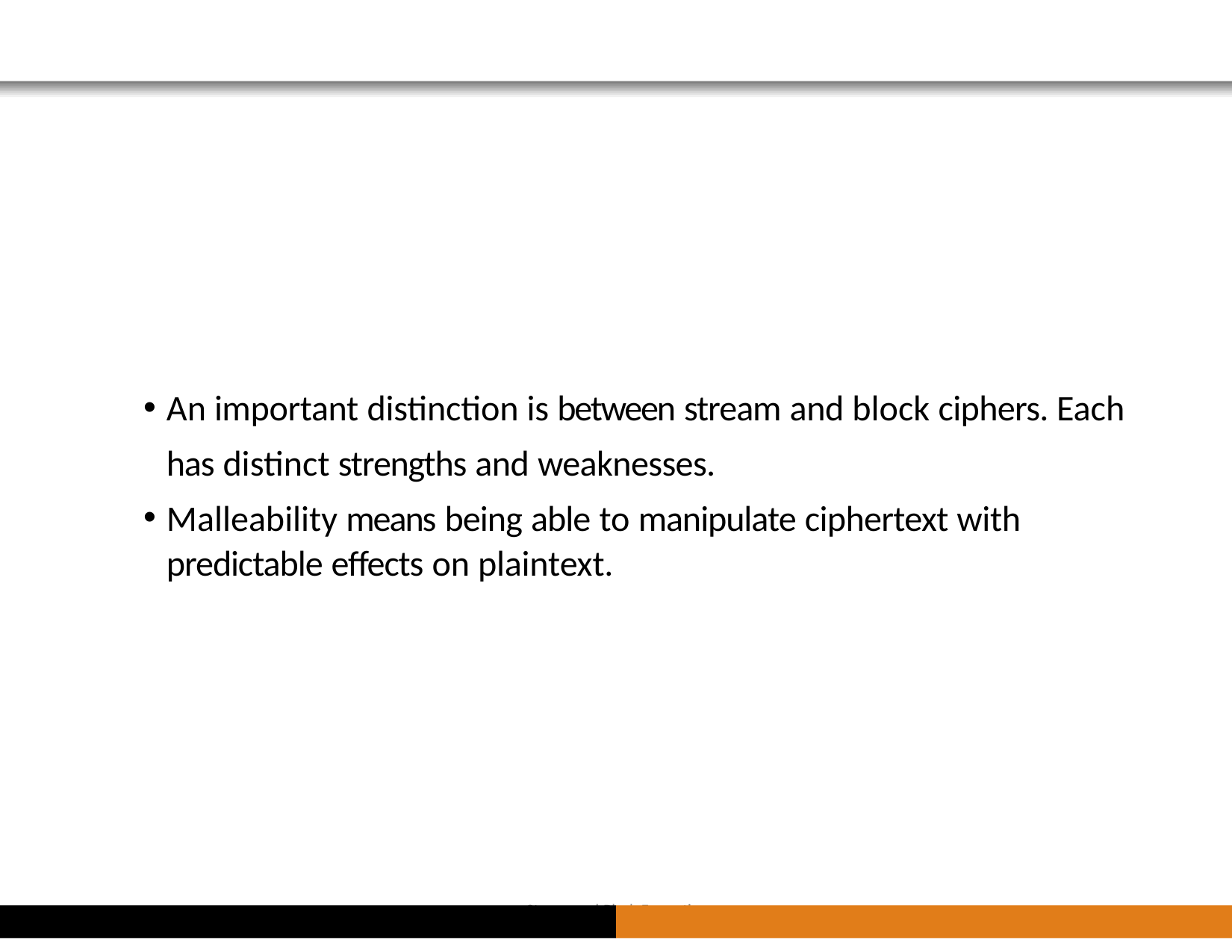

An important distinction is between stream and block ciphers. Each has distinct strengths and weaknesses.
Malleability means being able to manipulate ciphertext with predictable effects on plaintext.

Stream and Block Encryption